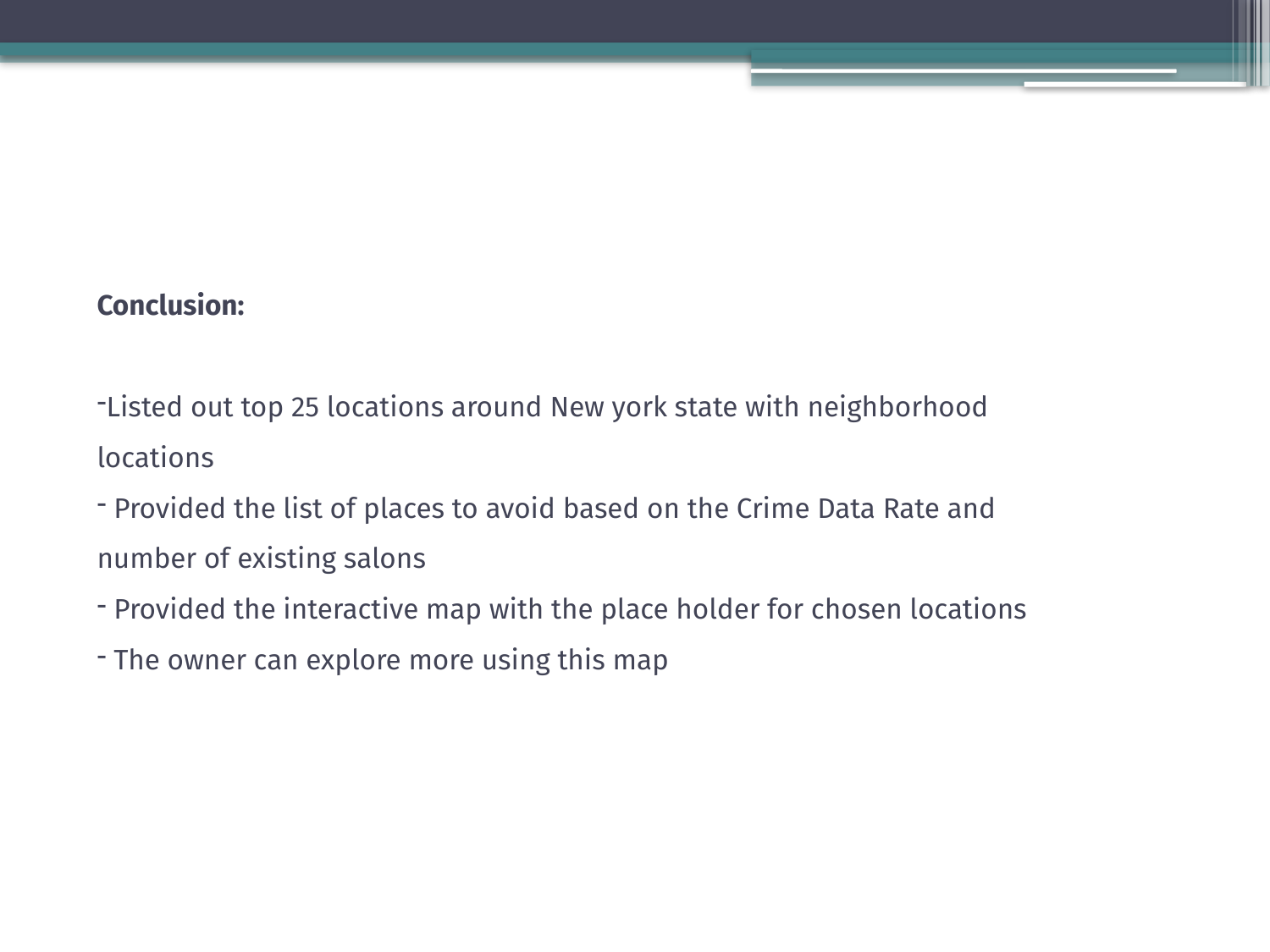

Conclusion:

Listed out top 25 locations around New york state with neighborhood locations
 Provided the list of places to avoid based on the Crime Data Rate and number of existing salons
 Provided the interactive map with the place holder for chosen locations
 The owner can explore more using this map